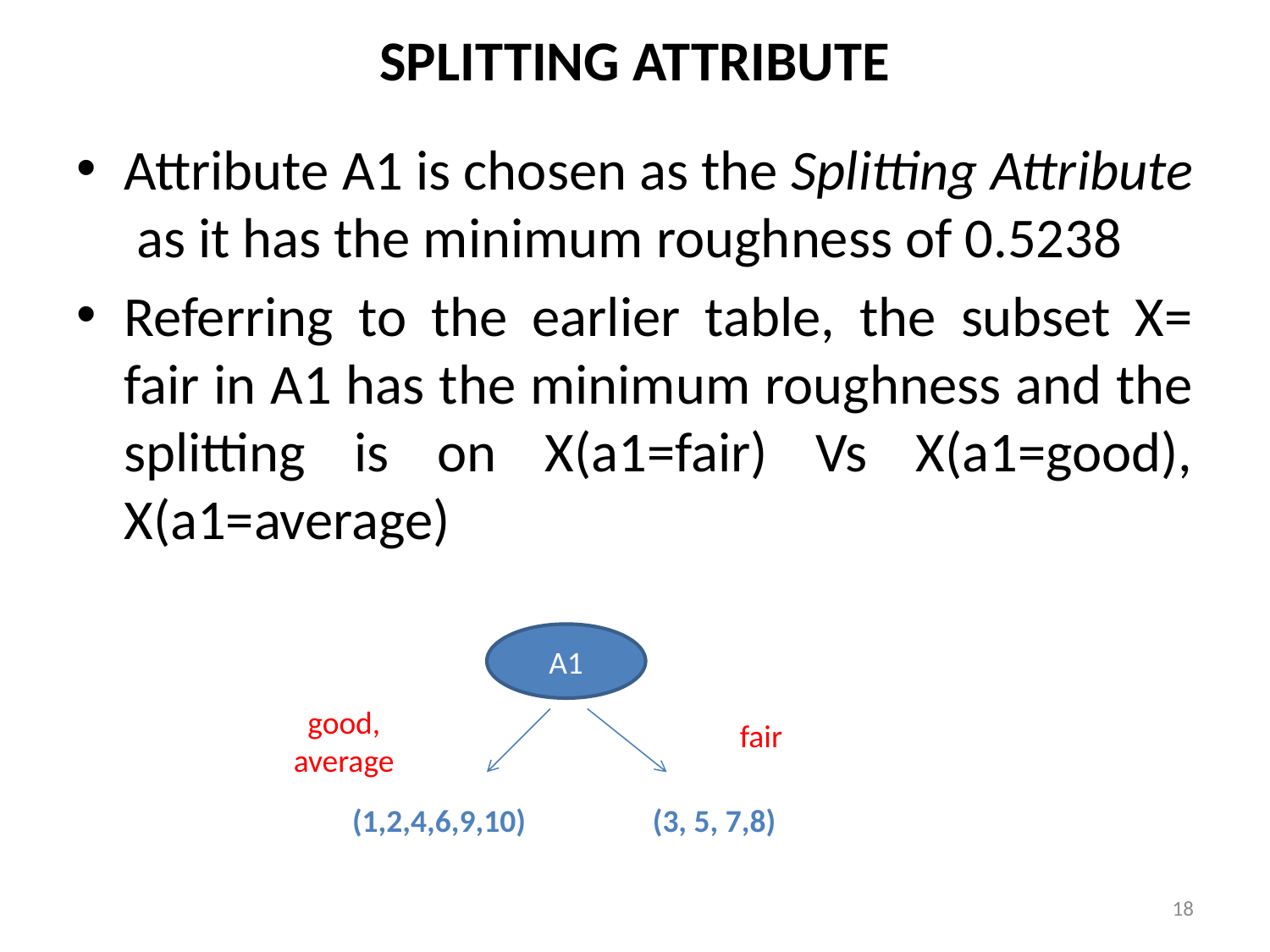

# SPLITTING ATTRIBUTE
Attribute A1 is chosen as the Splitting Attribute  as it has the minimum roughness of 0.5238
Referring to the earlier table, the subset X= fair in A1 has the minimum roughness and the splitting is on X(a1=fair) Vs X(a1=good), X(a1=average)

A1
fair
good, average
(1,2,4,6,9,10)
(3, 5, 7,8)
18